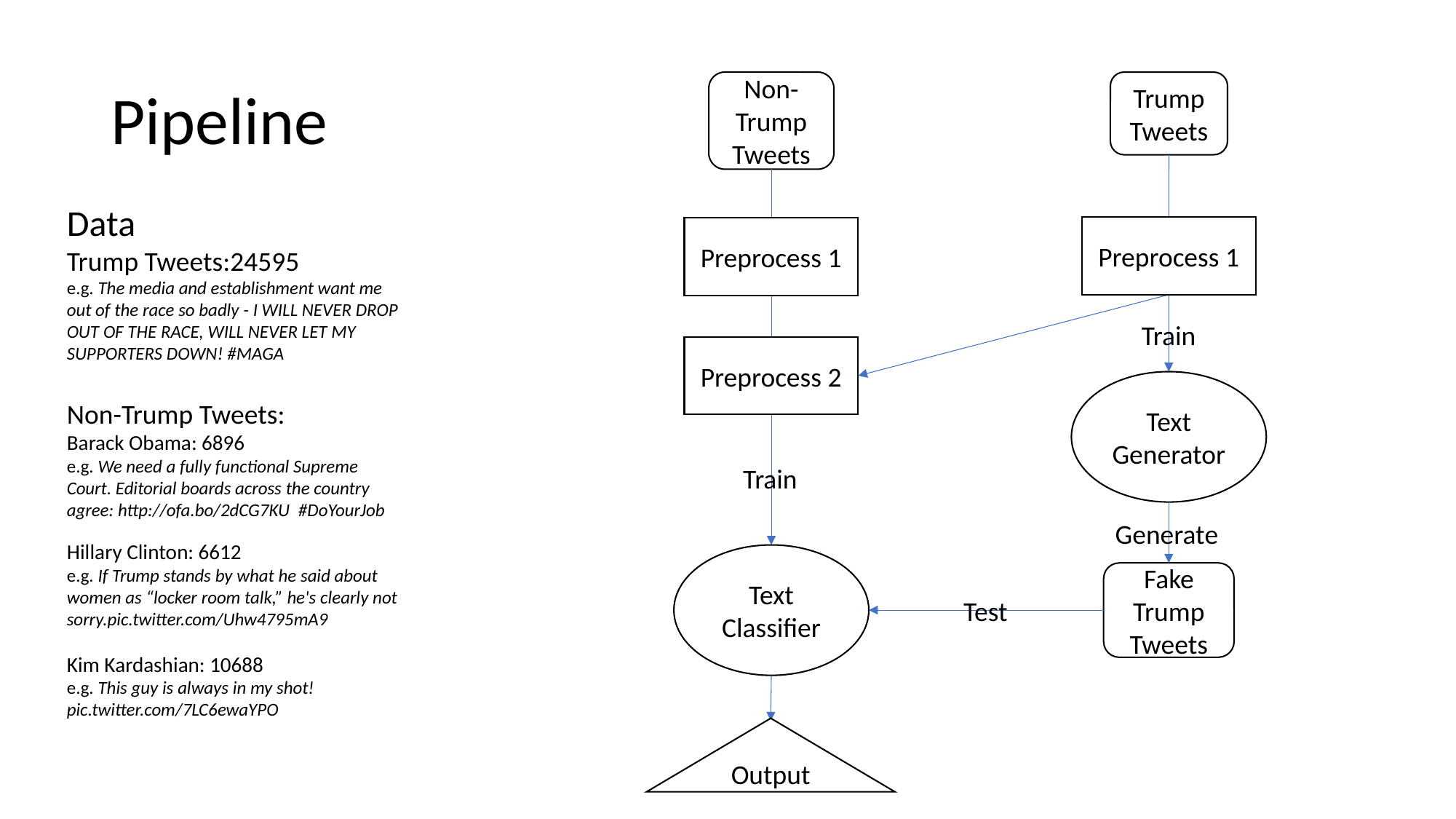

# Pipeline
Non-Trump Tweets
Trump Tweets
Data
Trump Tweets:24595
e.g. The media and establishment want me out of the race so badly - I WILL NEVER DROP OUT OF THE RACE, WILL NEVER LET MY SUPPORTERS DOWN! #MAGA

Non-Trump Tweets:
Barack Obama: 6896
e.g. We need a fully functional Supreme Court. Editorial boards across the country agree: http://ofa.bo/2dCG7KU  #DoYourJob

Hillary Clinton: 6612
e.g. If Trump stands by what he said about women as “locker room talk,” he's clearly not sorry.pic.twitter.com/Uhw4795mA9

Kim Kardashian: 10688
e.g. This guy is always in my shot!pic.twitter.com/7LC6ewaYPO
Preprocess 1
Preprocess 1
Train
Preprocess 2
Text Generator
Train
Generate
Text Classifier
Fake
Trump Tweets
Test
Output